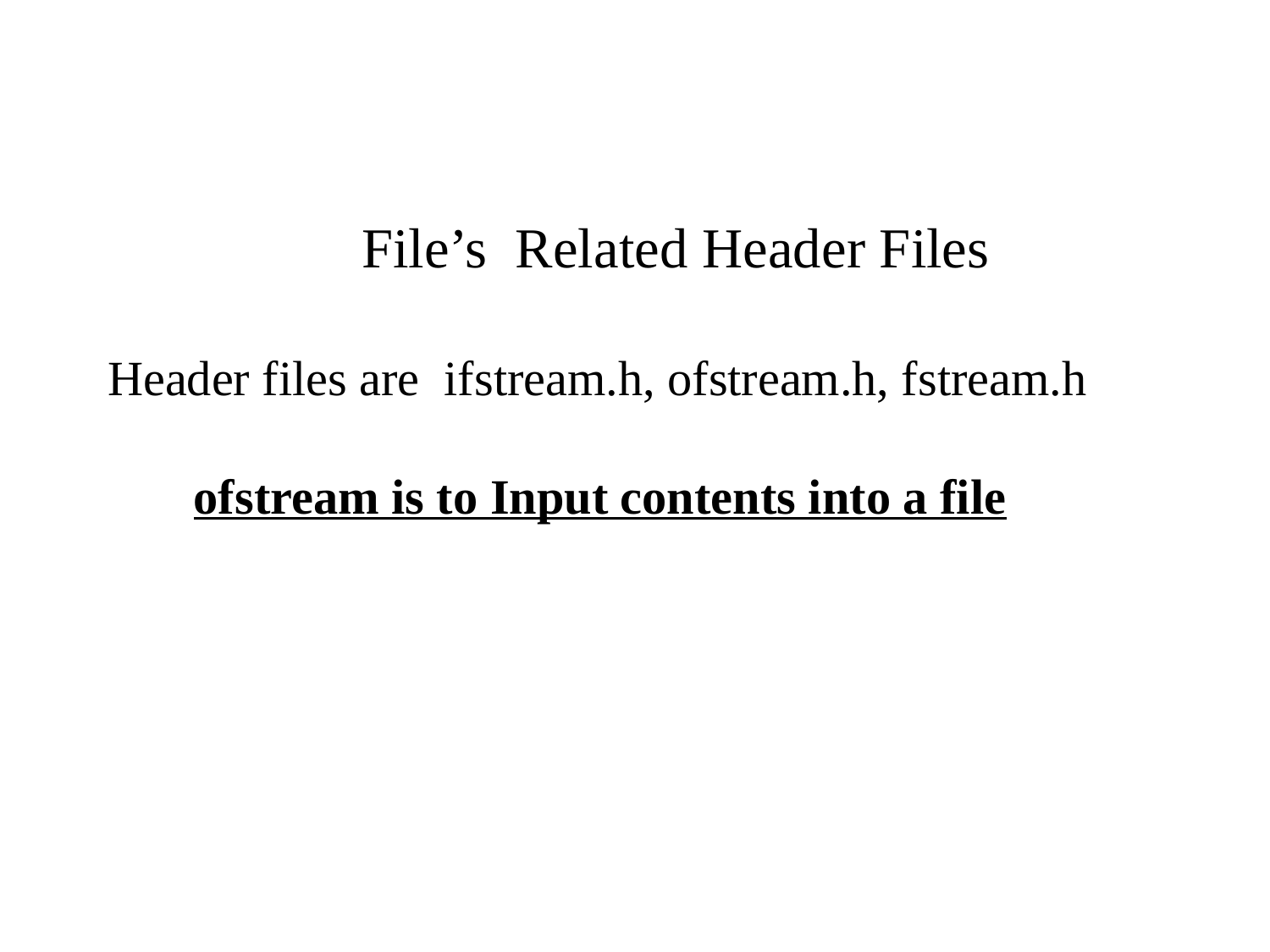

File’s  Related Header Files

Header files are  ifstream.h, ofstream.h, fstream.h

       ofstream is to Input contents into a file